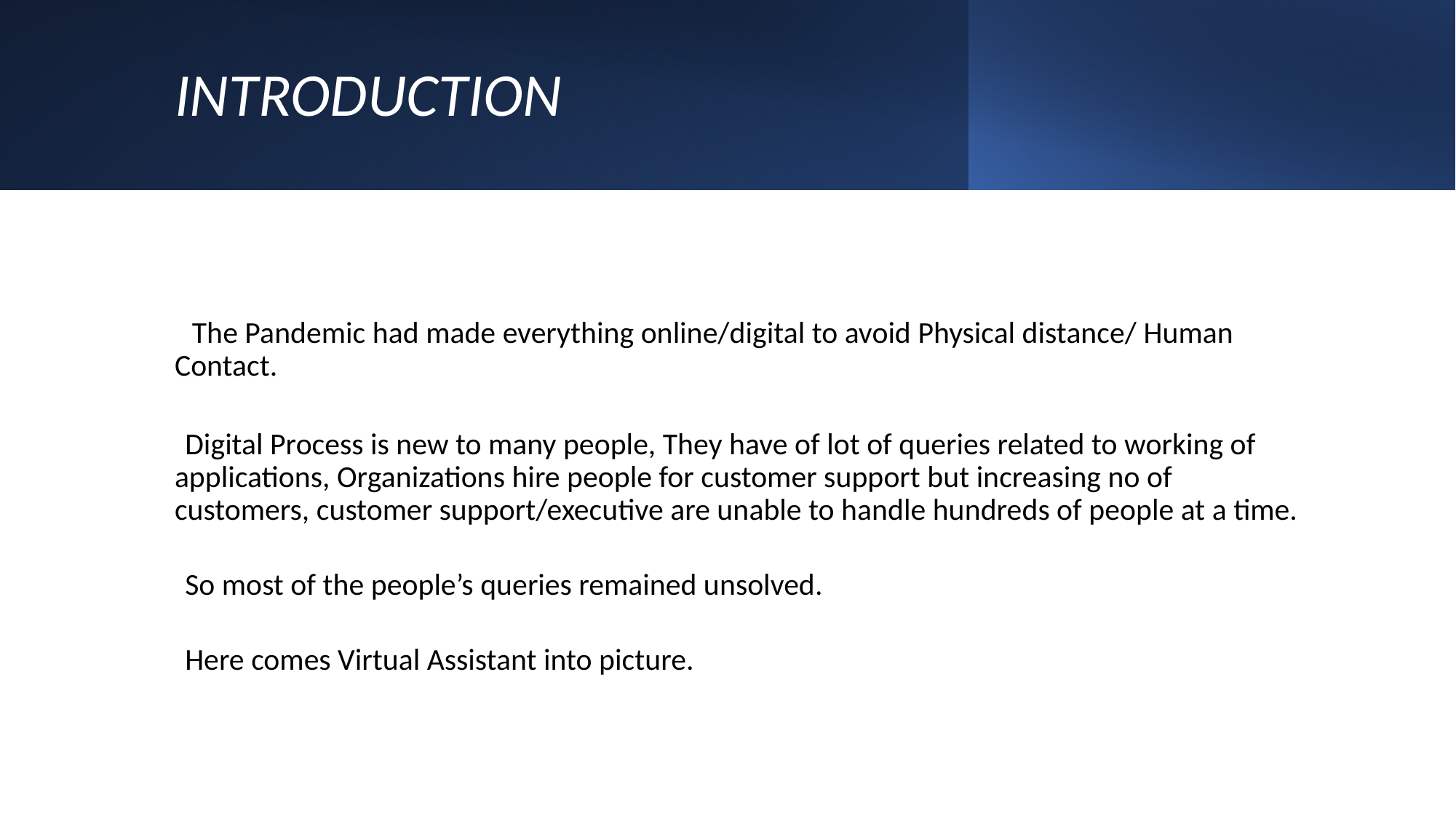

# INTRODUCTION
 The Pandemic had made everything online/digital to avoid Physical distance/ Human Contact.
Digital Process is new to many people, They have of lot of queries related to working of applications, Organizations hire people for customer support but increasing no of customers, customer support/executive are unable to handle hundreds of people at a time.
So most of the people’s queries remained unsolved.
Here comes Virtual Assistant into picture.